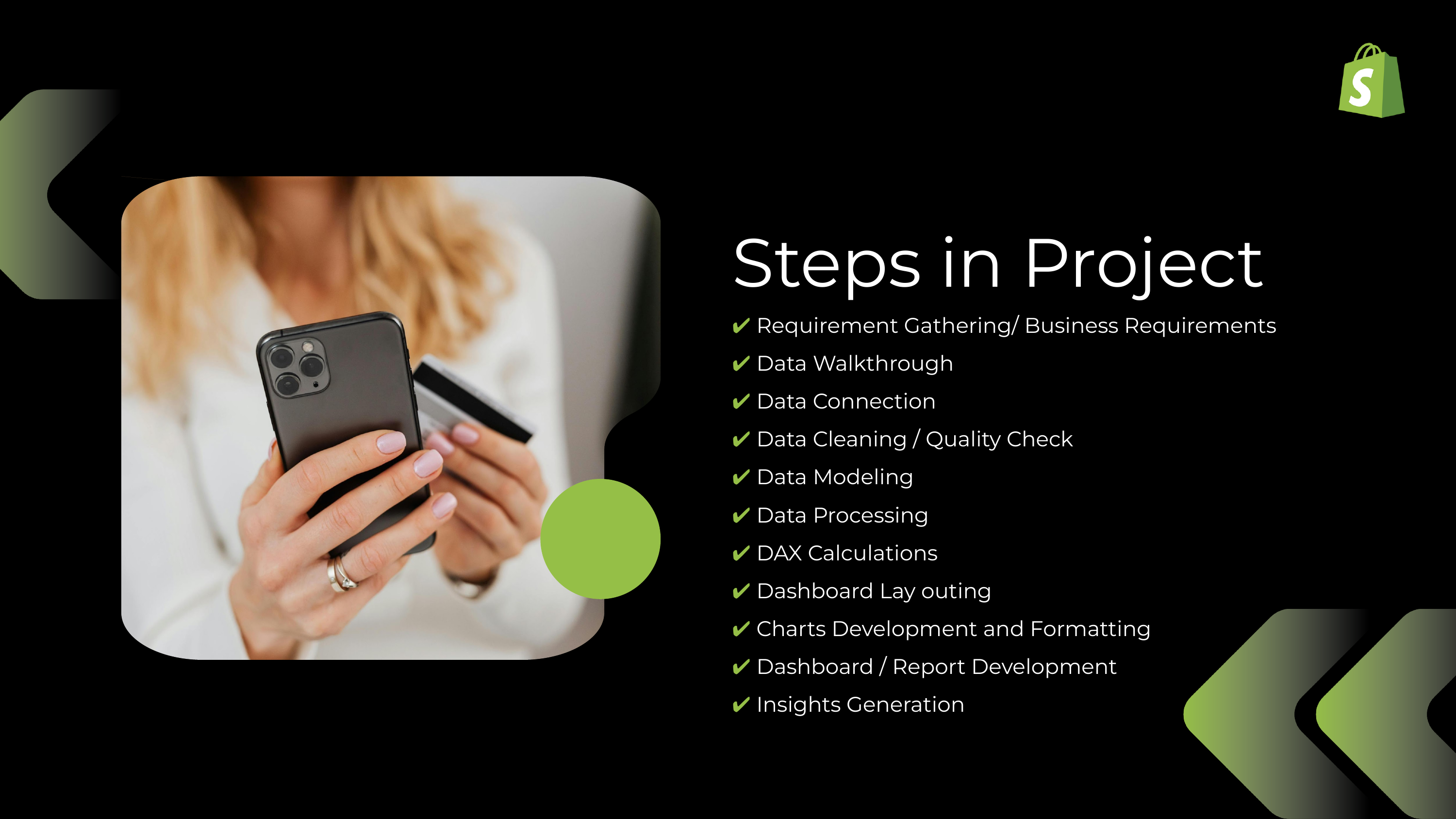

Steps in Project
✔ Requirement Gathering/ Business Requirements
✔ Data Walkthrough
✔ Data Connection
✔ Data Cleaning / Quality Check
✔ Data Modeling
✔ Data Processing
✔ DAX Calculations
✔ Dashboard Lay outing
✔ Charts Development and Formatting
✔ Dashboard / Report Development
✔ Insights Generation